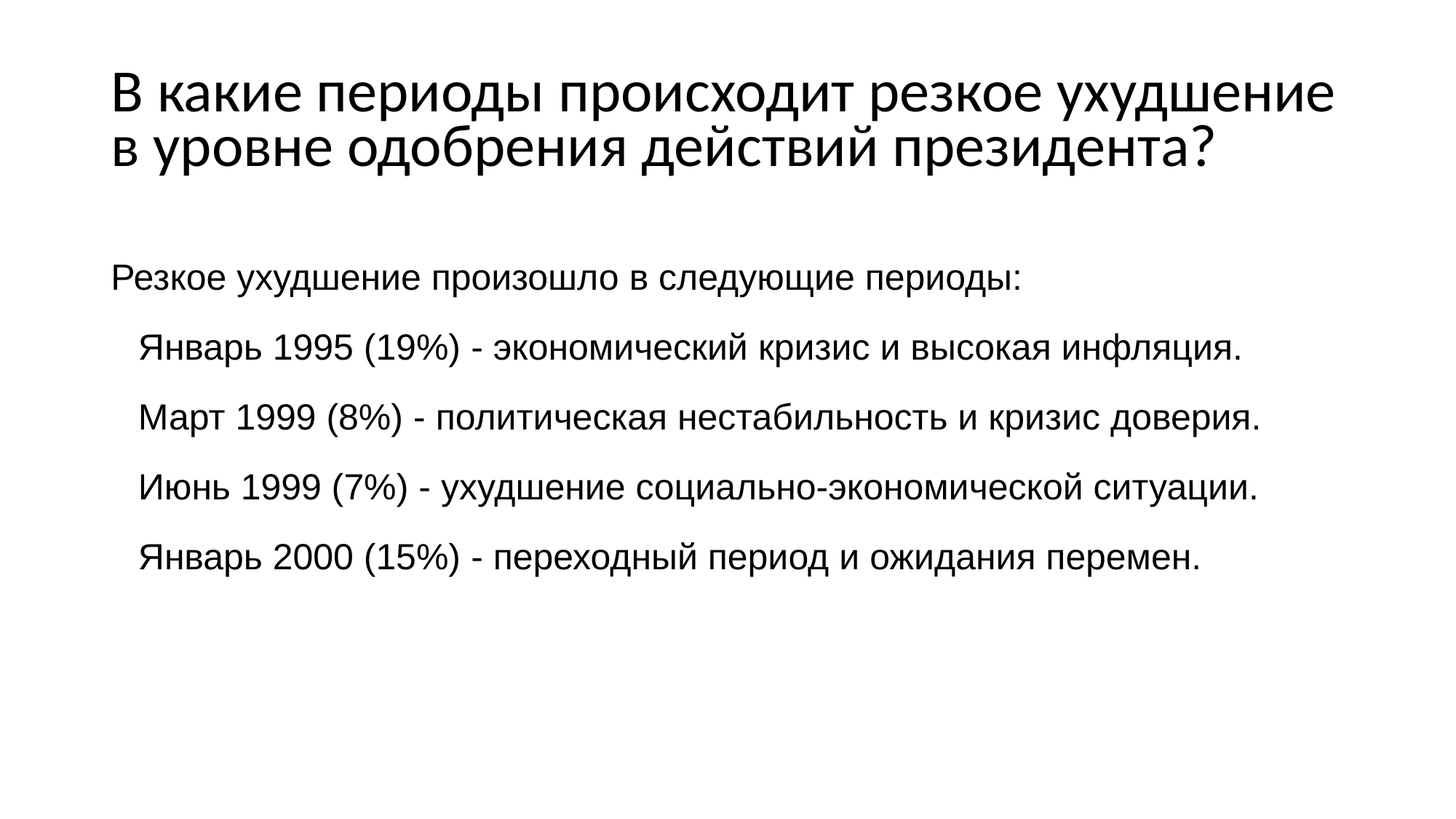

# В какие периоды происходит резкое ухудшение в уровне одобрения действий президента?
Резкое ухудшение произошло в следующие периоды:
Январь 1995 (19%) - экономический кризис и высокая инфляция.
Март 1999 (8%) - политическая нестабильность и кризис доверия.
Июнь 1999 (7%) - ухудшение социально-экономической ситуации.
Январь 2000 (15%) - переходный период и ожидания перемен.